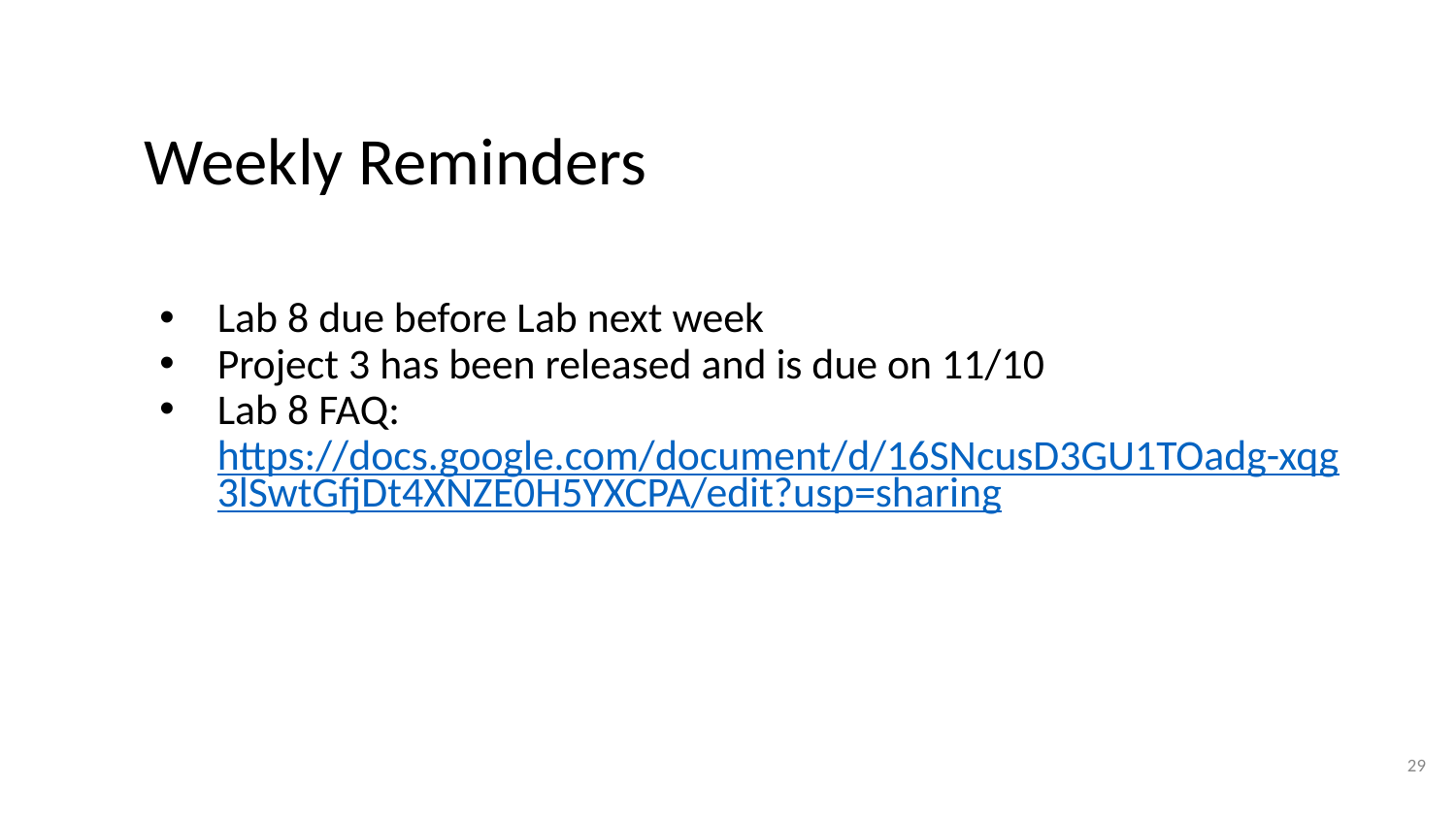

# Weekly Reminders
Lab 8 due before Lab next week
Project 3 has been released and is due on 11/10
Lab 8 FAQ: https://docs.google.com/document/d/16SNcusD3GU1TOadg-xqg3lSwtGfjDt4XNZE0H5YXCPA/edit?usp=sharing

29